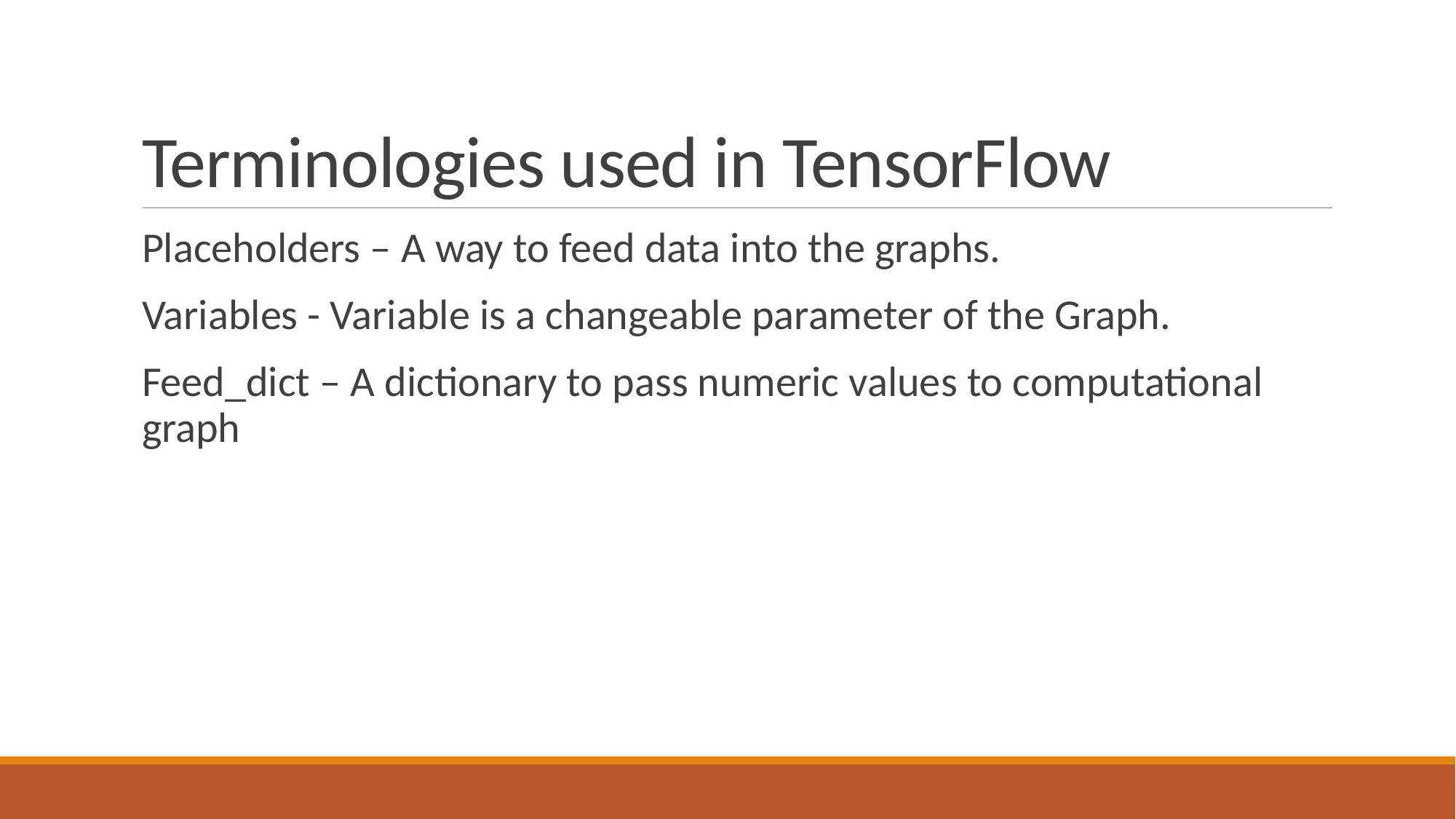

# Terminologies used in TensorFlow
Placeholders – A way to feed data into the graphs.
Variables - Variable is a changeable parameter of the Graph.
Feed_dict – A dictionary to pass numeric values to computational graph